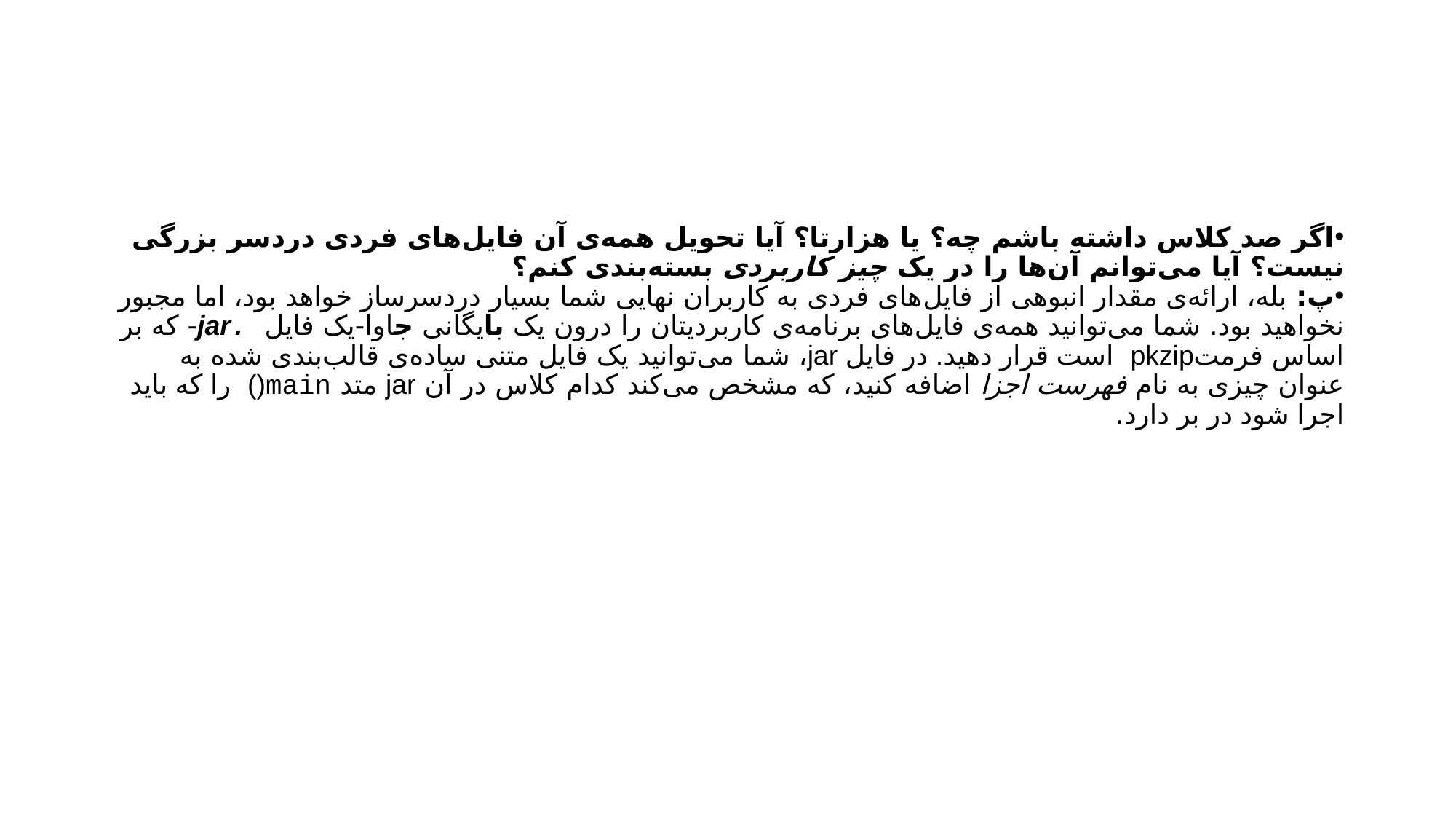

#
اگر صد کلاس داشته باشم چه؟ یا هزارتا؟ آیا تحویل همه‌ی آن فایل‌های فردی دردسر بزرگی نیست؟ آیا می‌توانم آن‌ها را در یک چیز کاربردی بسته‌بندی کنم؟
پ: بله، ارائه‌ی مقدار انبوهی از فایل‌های فردی به کاربران نهایی شما بسیار دردسرساز خواهد بود، اما مجبور نخواهید بود. شما می‌توانید همه‌ی فایل‌های برنامه‌ی کاربردیتان را درون یک بایگانی جاوا-یک فایل  .jar- که بر اساس فرمتpkzip  است قرار دهید. در فایل jar، شما می‌توانید یک فایل متنی ساده‌ی قالب‌بندی شده به عنوان چیزی به نام فهرست اجزا اضافه کنید، که مشخص می‌کند کدام کلاس در آن jar متد main()  را که باید اجرا شود در بر ‌دارد.